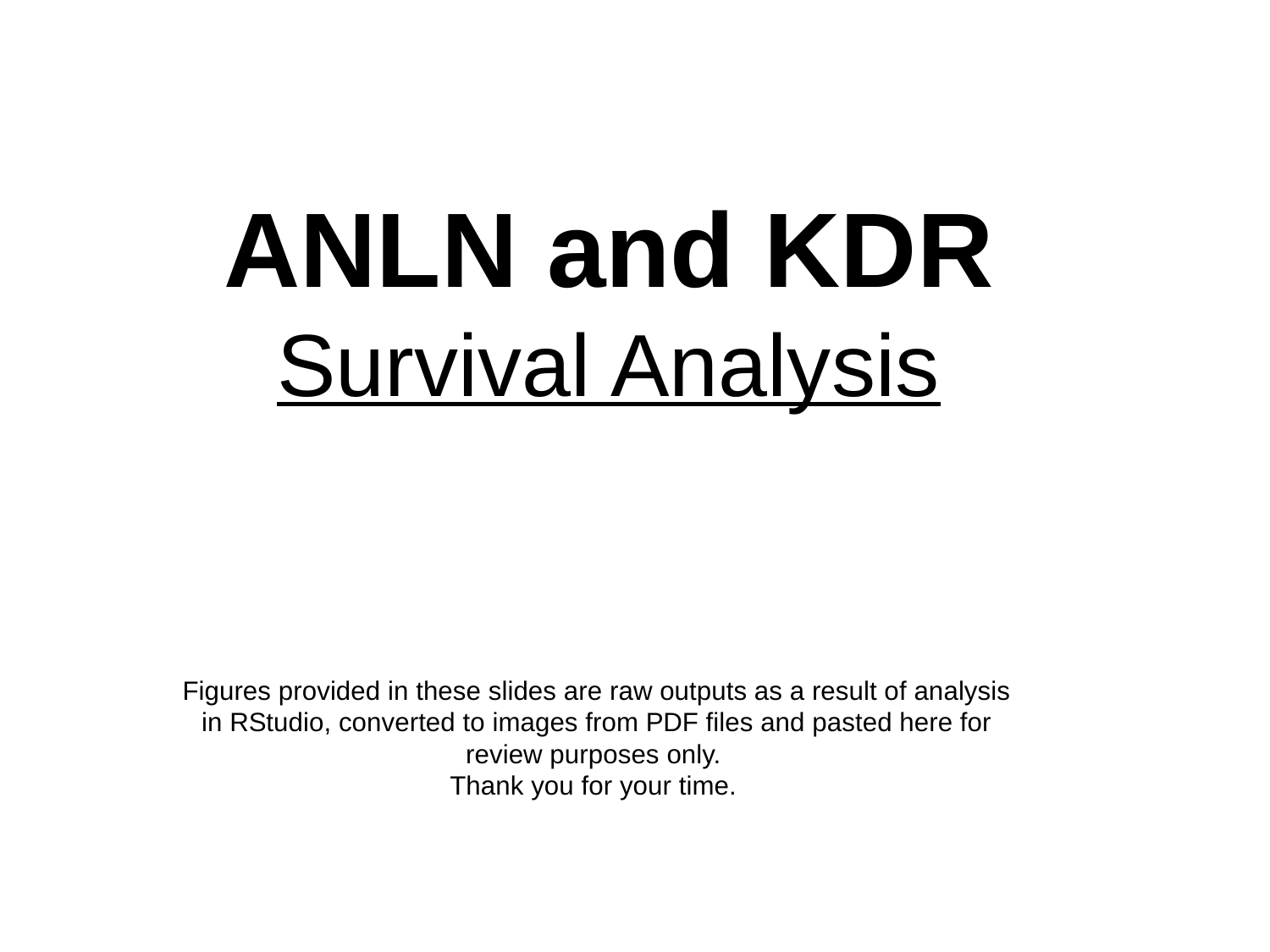

ANLN and KDR
Survival Analysis
Figures provided in these slides are raw outputs as a result of analysis in RStudio, converted to images from PDF files and pasted here for review purposes only.
Thank you for your time.